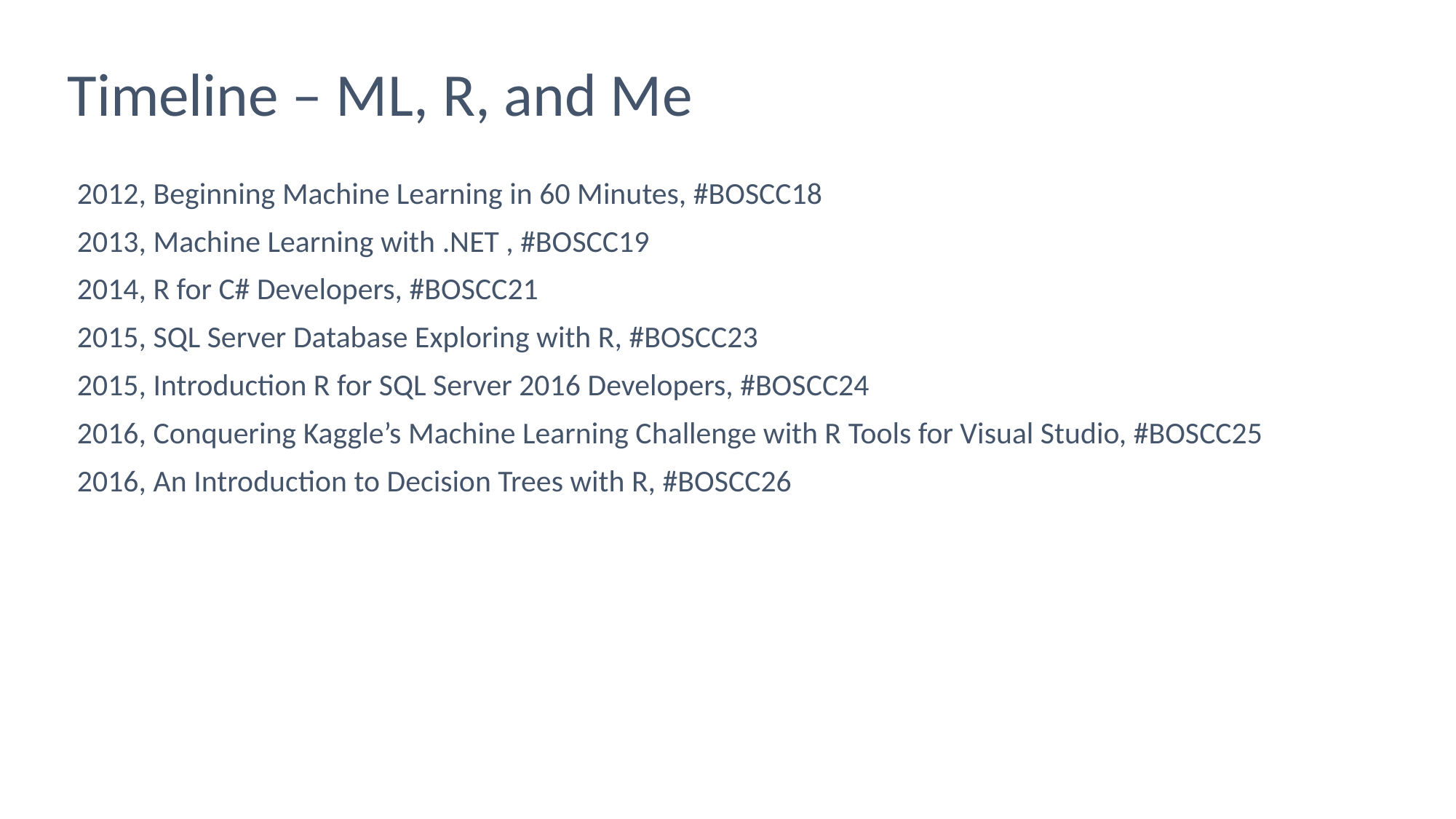

Timeline – ML, R, and Me
2012, Beginning Machine Learning in 60 Minutes, #BOSCC18
2013, Machine Learning with .NET , #BOSCC19
2014, R for C# Developers, #BOSCC21
2015, SQL Server Database Exploring with R, #BOSCC23
2015, Introduction R for SQL Server 2016 Developers, #BOSCC24
2016, Conquering Kaggle’s Machine Learning Challenge with R Tools for Visual Studio, #BOSCC25
2016, An Introduction to Decision Trees with R, #BOSCC26